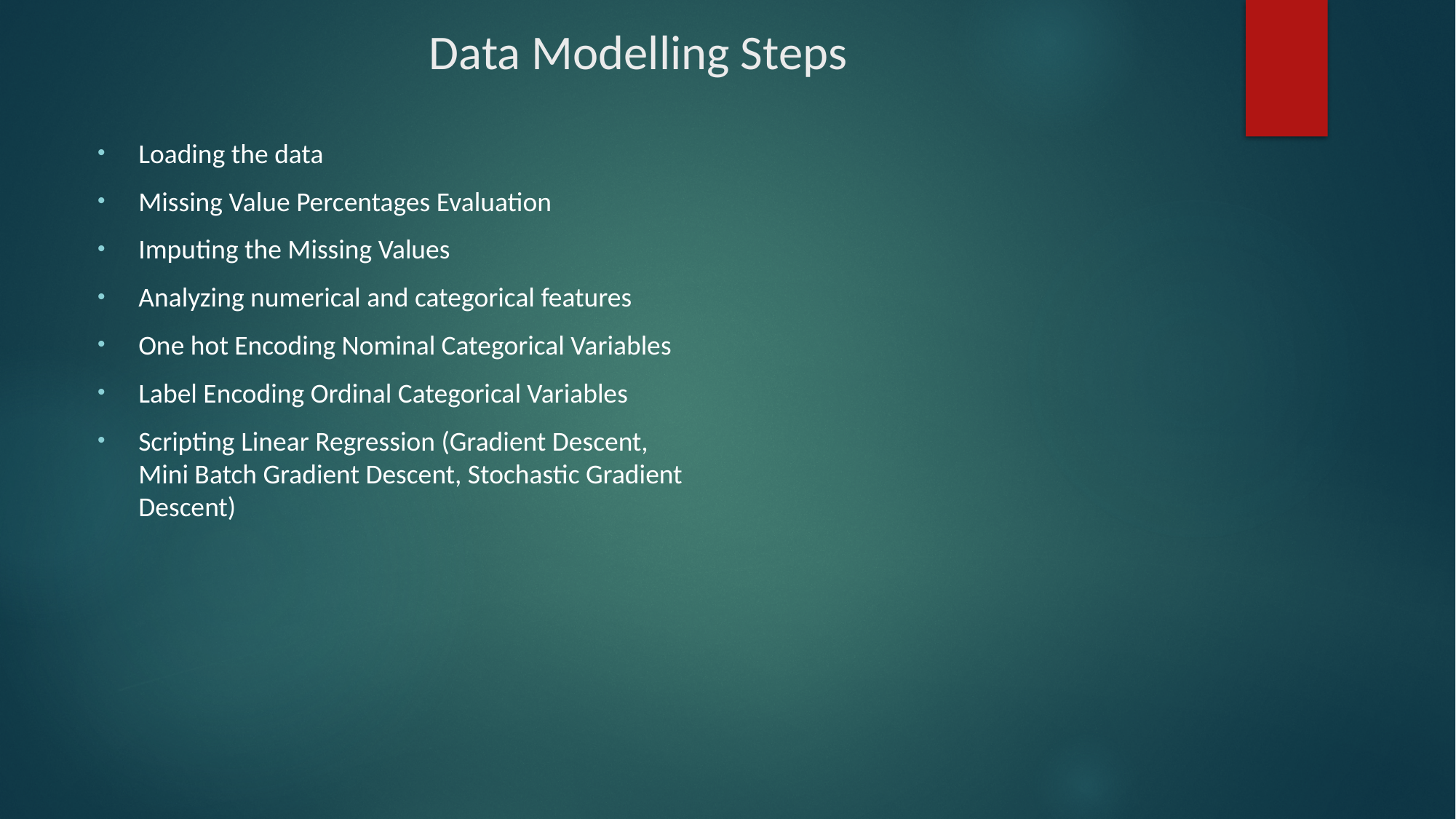

# Data Modelling Steps
Loading the data
Missing Value Percentages Evaluation
Imputing the Missing Values
Analyzing numerical and categorical features
One hot Encoding Nominal Categorical Variables
Label Encoding Ordinal Categorical Variables
Scripting Linear Regression (Gradient Descent, Mini Batch Gradient Descent, Stochastic Gradient Descent)